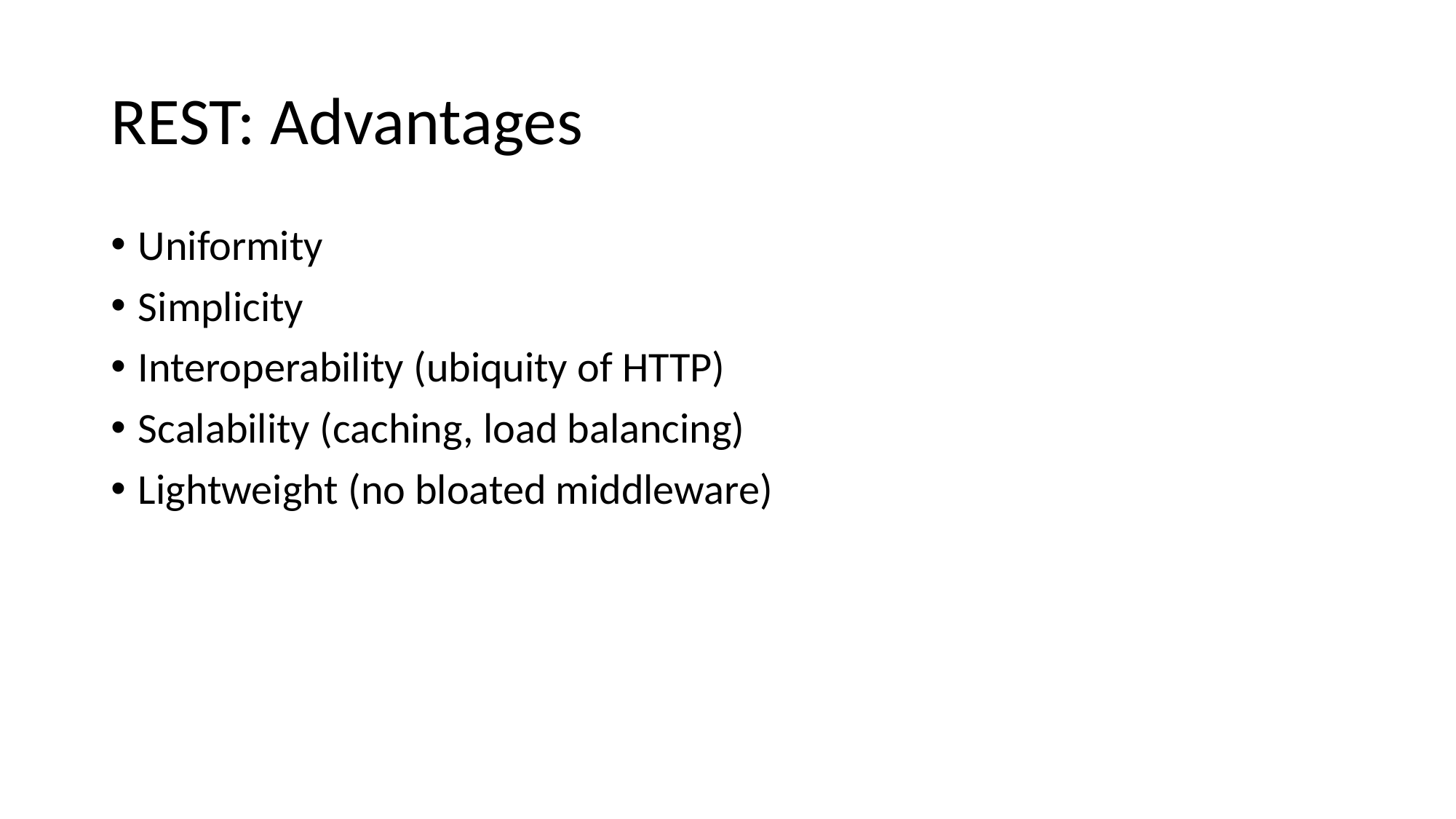

# REST: Advantages
Uniformity
Simplicity
Interoperability (ubiquity of HTTP)
Scalability (caching, load balancing)
Lightweight (no bloated middleware)